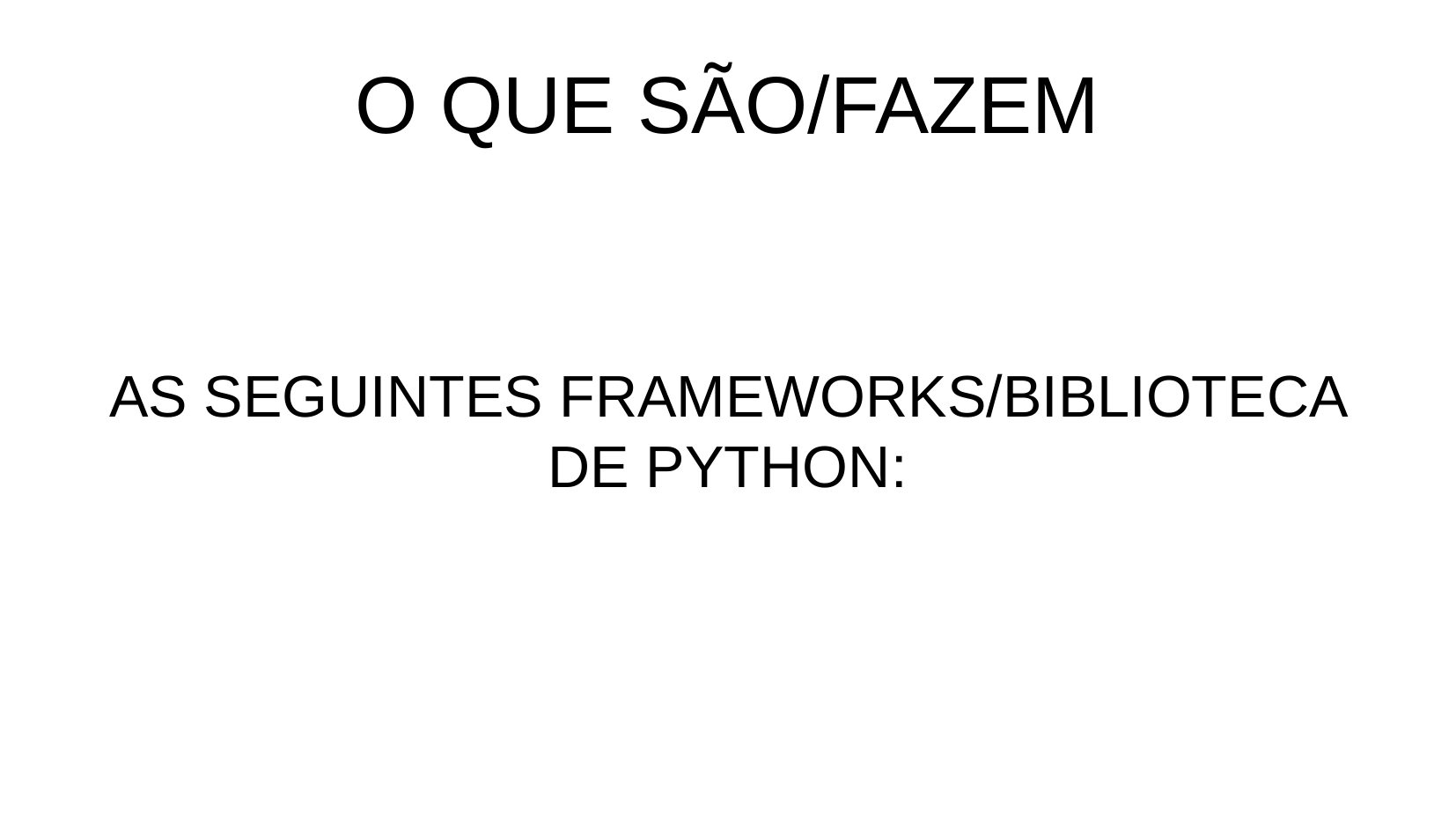

O QUE SÃO/FAZEM
AS SEGUINTES FRAMEWORKS/BIBLIOTECA DE PYTHON: